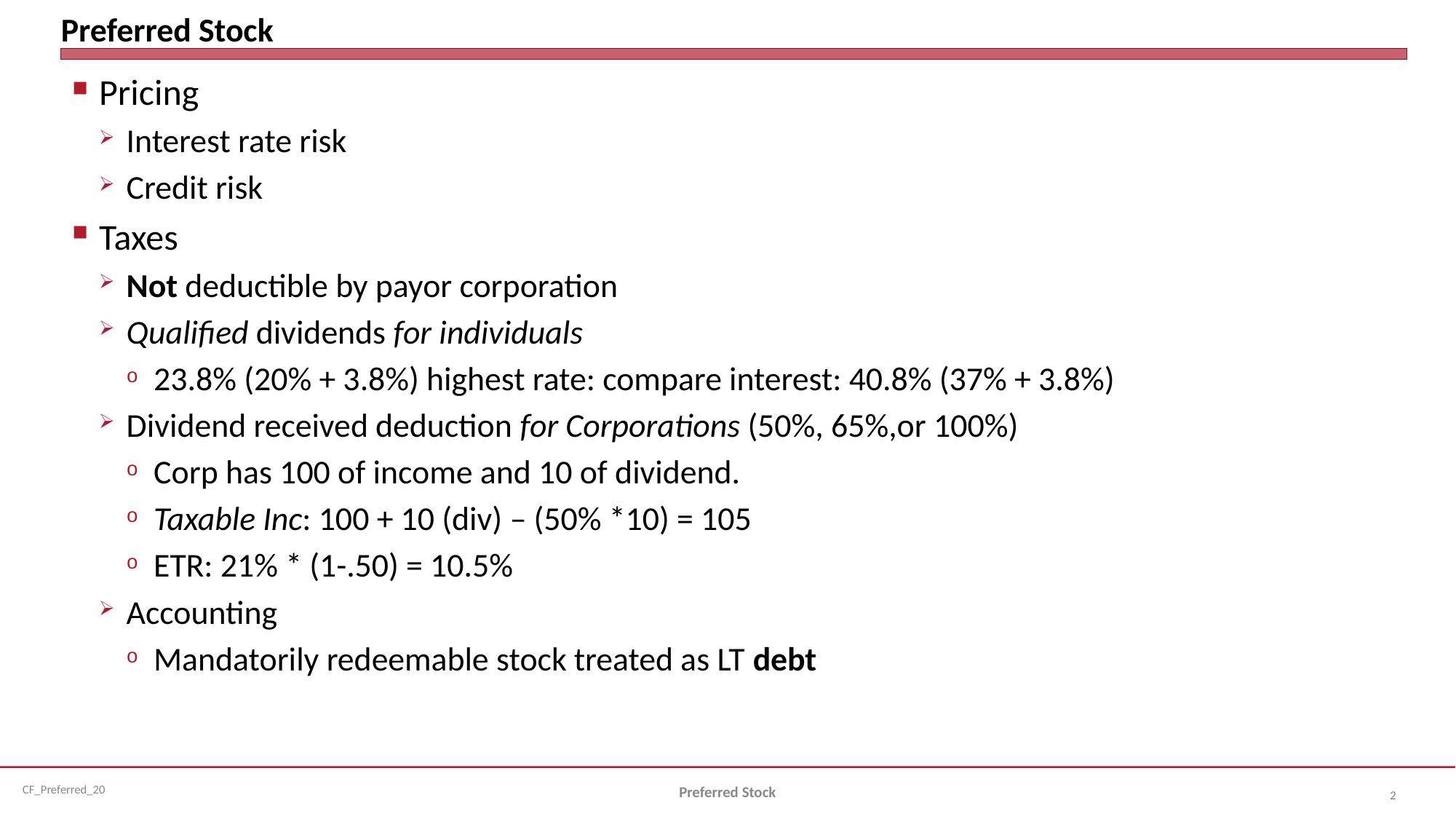

# Preferred Stock
Pricing
Interest rate risk
Credit risk
Taxes
Not deductible by payor corporation
Qualified dividends for individuals
23.8% (20% + 3.8%) highest rate: compare interest: 40.8% (37% + 3.8%)
Dividend received deduction for Corporations (50%, 65%,or 100%)
Corp has 100 of income and 10 of dividend.
Taxable Inc: 100 + 10 (div) – (50% *10) = 105
ETR: 21% * (1-.50) = 10.5%
Accounting
Mandatorily redeemable stock treated as LT debt

Preferred Stock
2